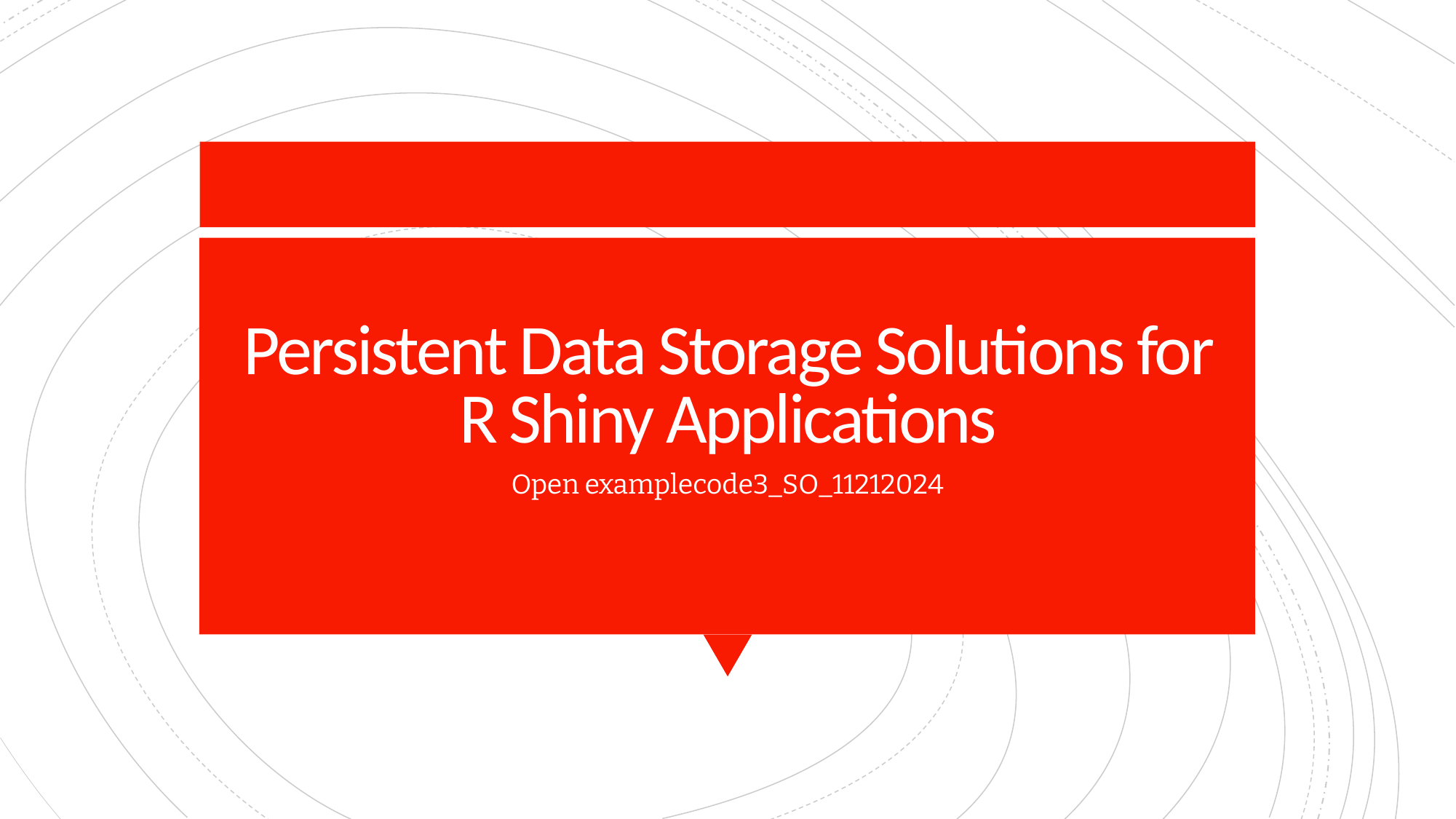

# Persistent Data Storage Solutions for R Shiny Applications
Open examplecode3_SO_11212024